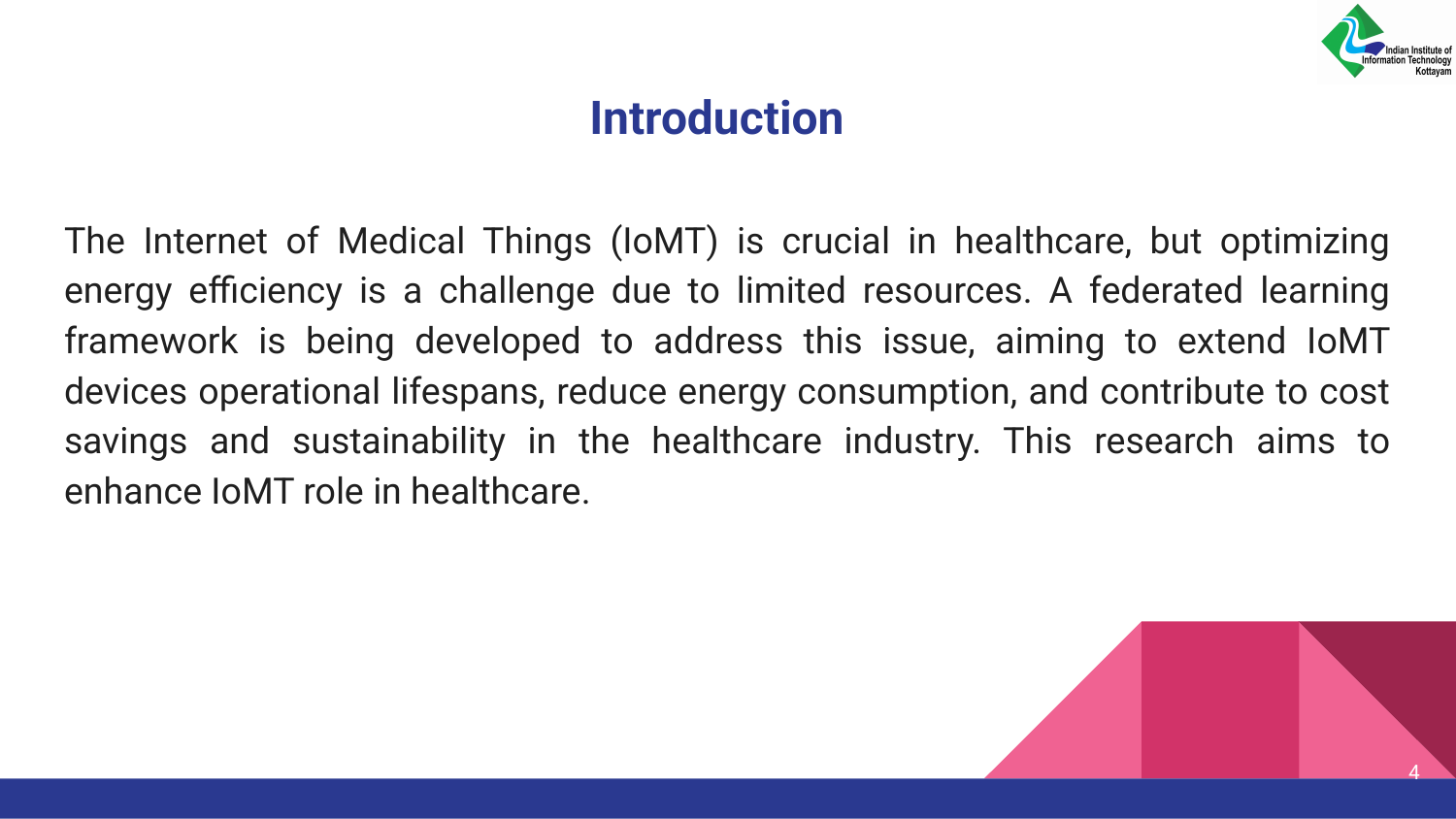

# Introduction
The Internet of Medical Things (IoMT) is crucial in healthcare, but optimizing energy efficiency is a challenge due to limited resources. A federated learning framework is being developed to address this issue, aiming to extend IoMT devices operational lifespans, reduce energy consumption, and contribute to cost savings and sustainability in the healthcare industry. This research aims to enhance IoMT role in healthcare.

4